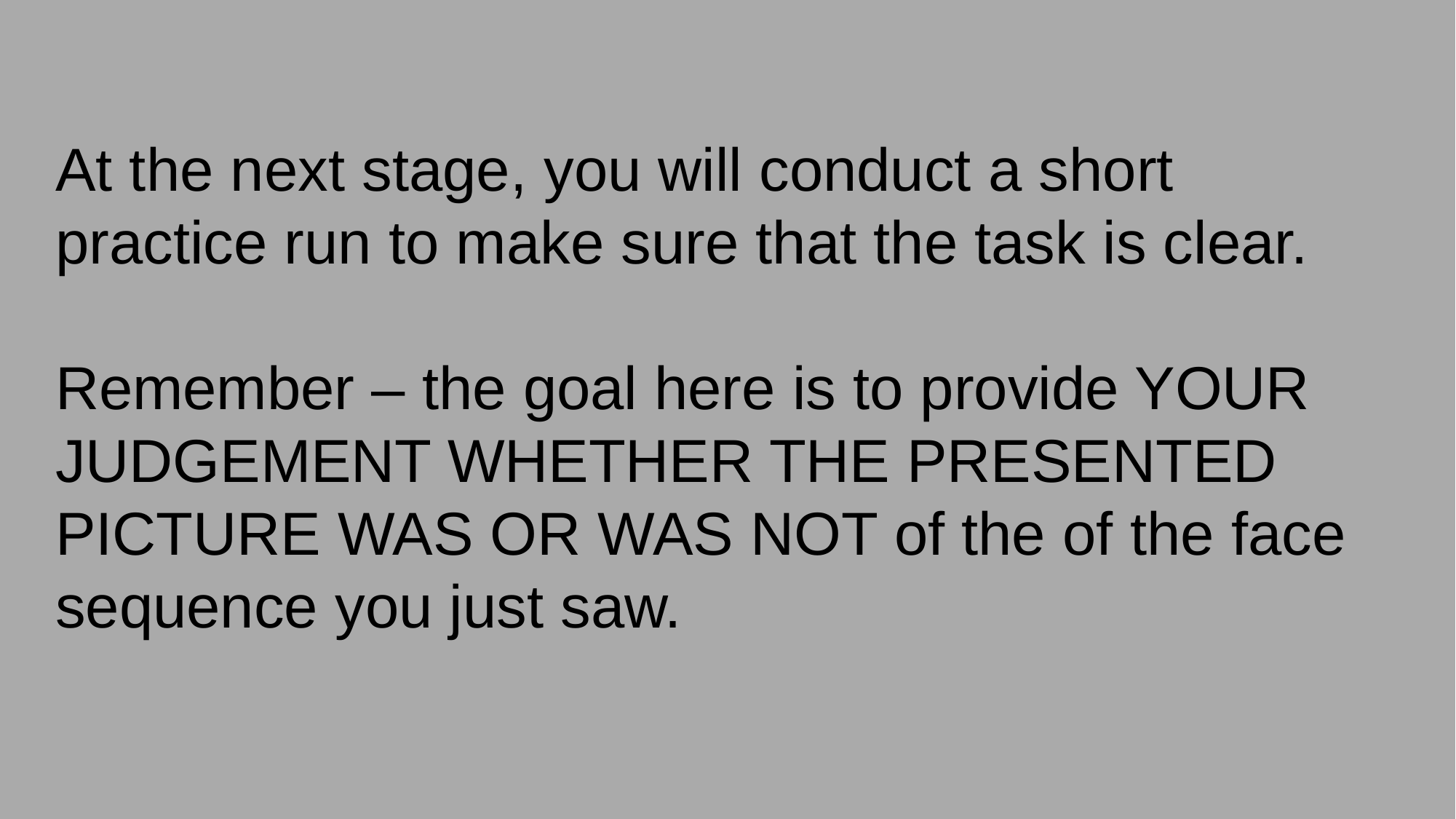

At the next stage, you will conduct a short practice run to make sure that the task is clear.

Remember – the goal here is to provide YOUR JUDGEMENT WHETHER THE PRESENTED PICTURE WAS OR WAS NOT of the of the face sequence you just saw.